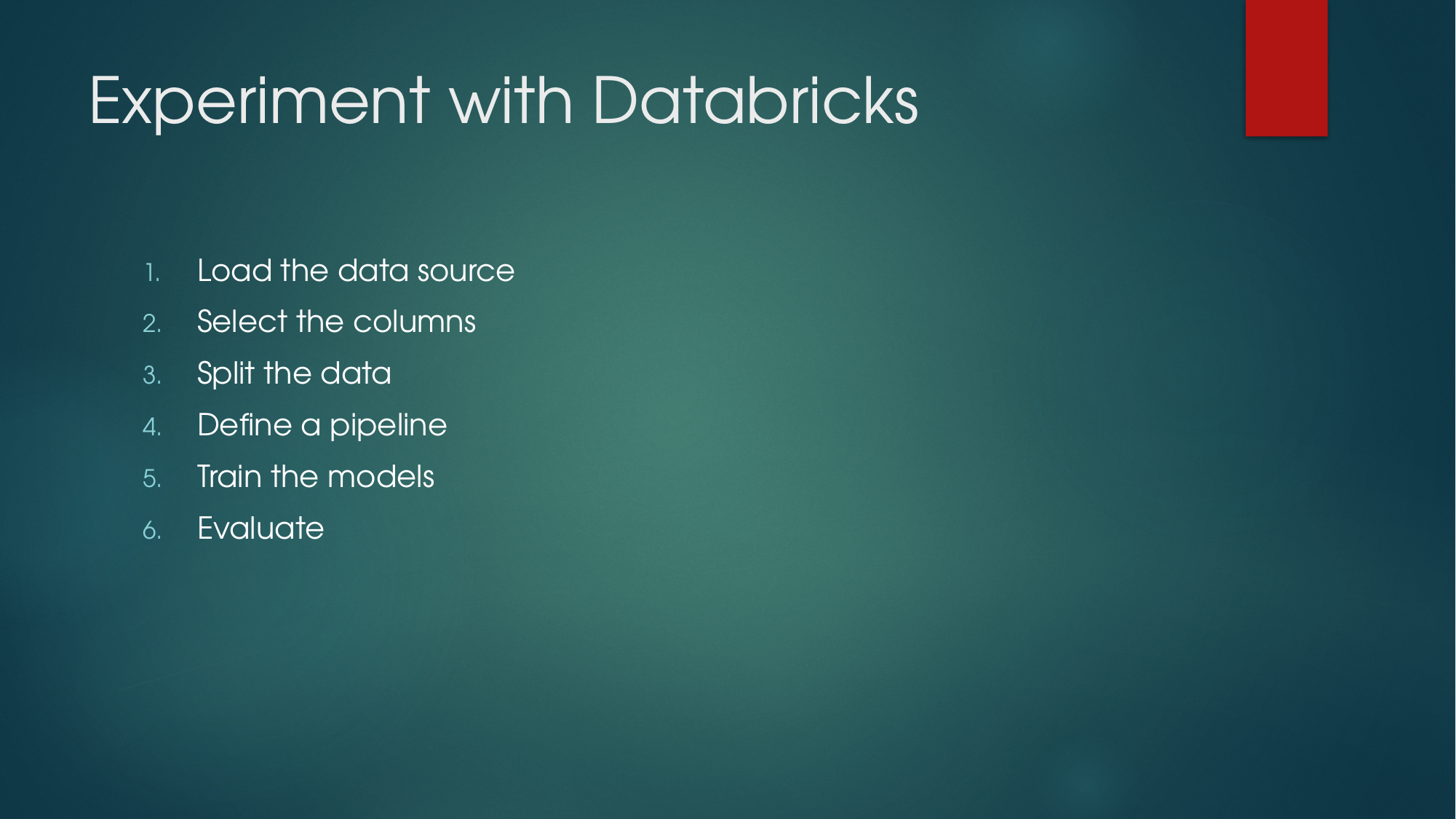

# Experiment with Databricks
Load the data source
Select the columns
Split the data
Define a pipeline
Train the models
Evaluate